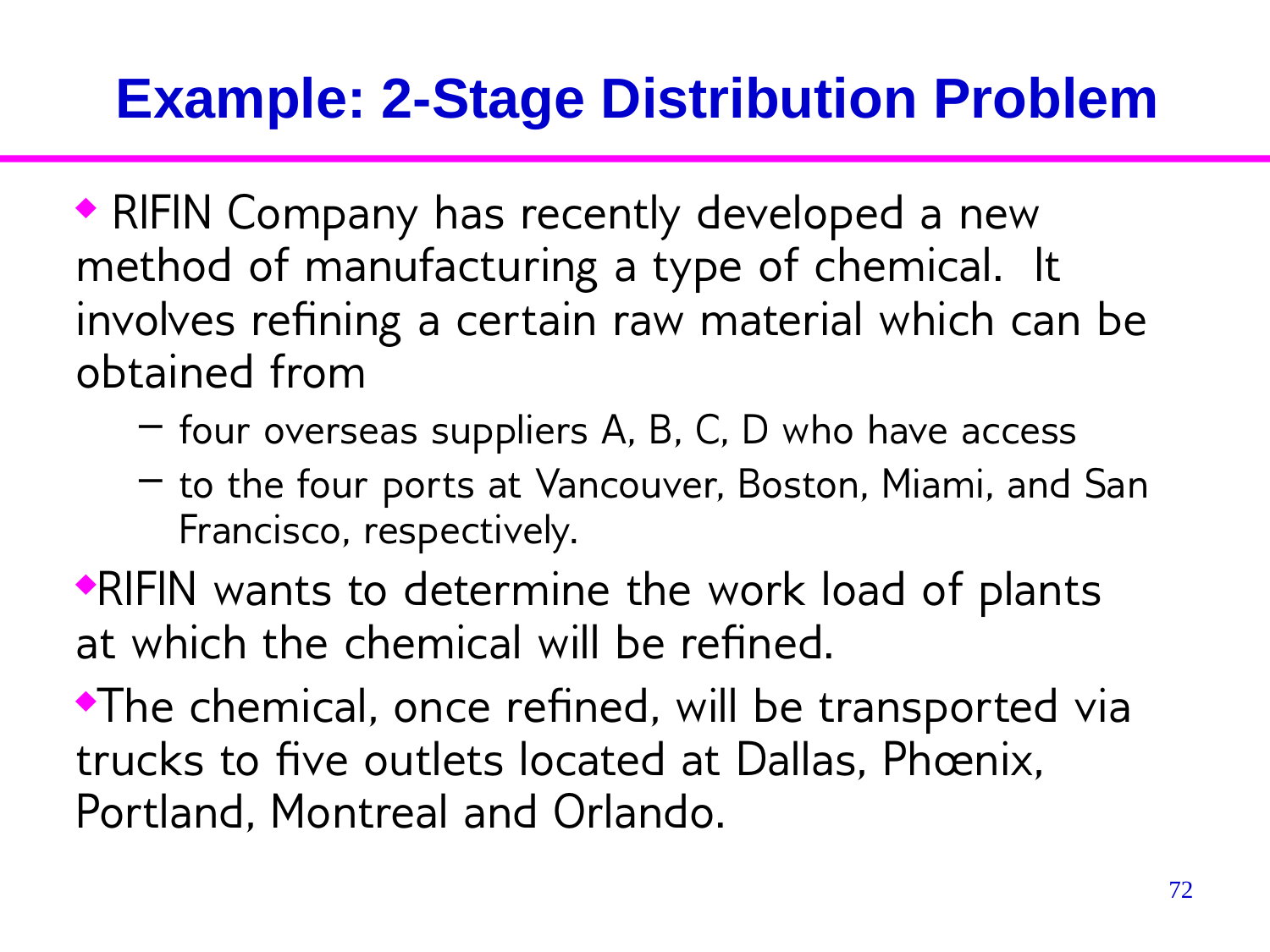

# Example: 2-Stage Distribution Problem
 RIFIN Company has recently developed a new method of manufacturing a type of chemical.  It involves refining a certain raw material which can be obtained from
four overseas suppliers A, B, C, D who have access
to the four ports at Vancouver, Boston, Miami, and San Francisco, respectively.
RIFIN wants to determine the work load of plants at which the chemical will be refined.
The chemical, once refined, will be transported via trucks to five outlets located at Dallas, Phoenix, Portland, Montreal and Orlando.
72